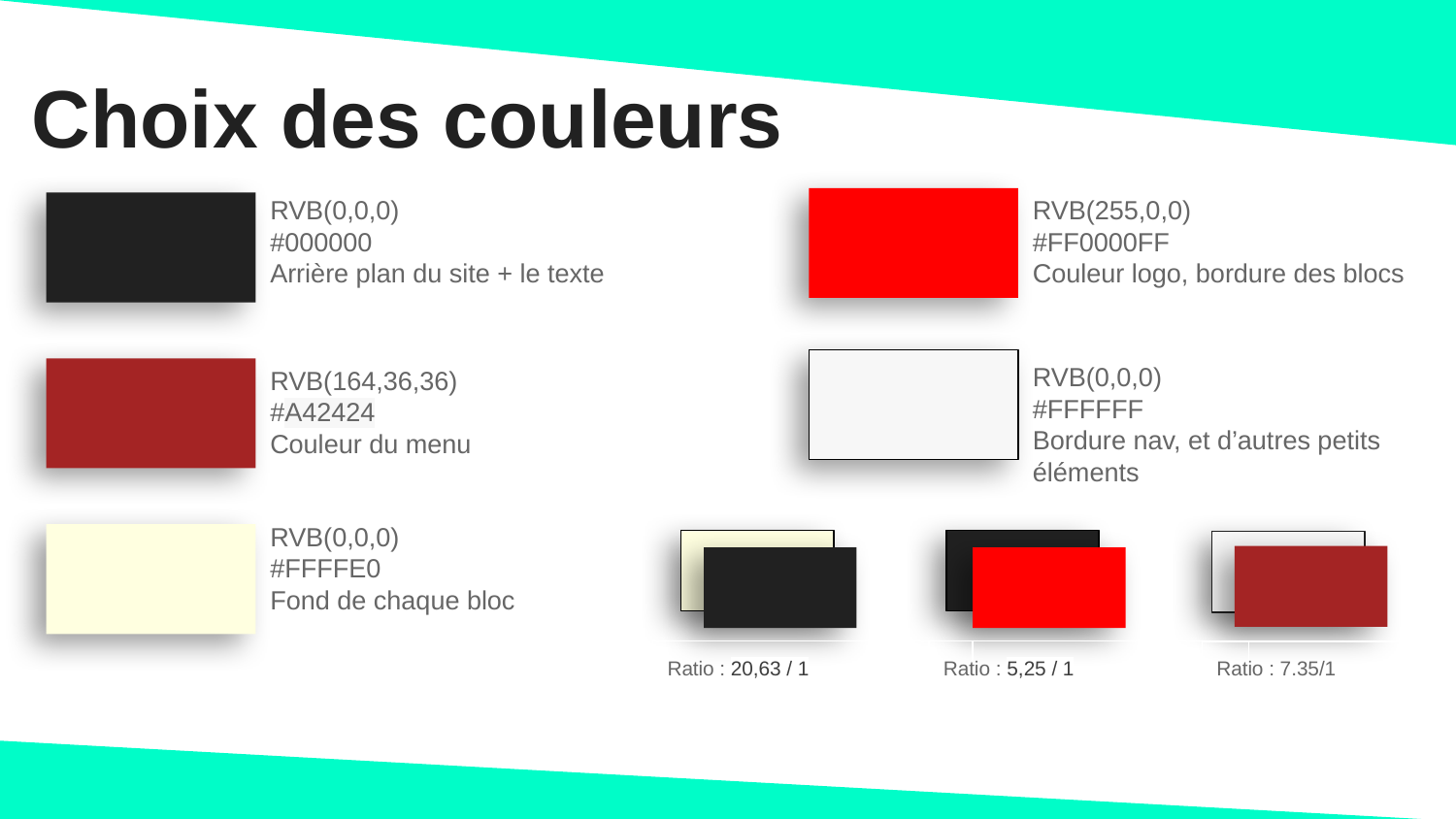

# Choix des couleurs
RVB(0,0,0)
#000000
Arrière plan du site + le texte
RVB(255,0,0)
#FF0000FF
Couleur logo, bordure des blocs

RVB(0,0,0)
#FFFFFF
Bordure nav, et d’autres petits éléments
RVB(164,36,36)
#A42424
Couleur du menu

RVB(0,0,0)
#FFFFE0
Fond de chaque bloc

Ratio : 20,63 / 1
Ratio : 5,25 / 1
Ratio : 7.35/1